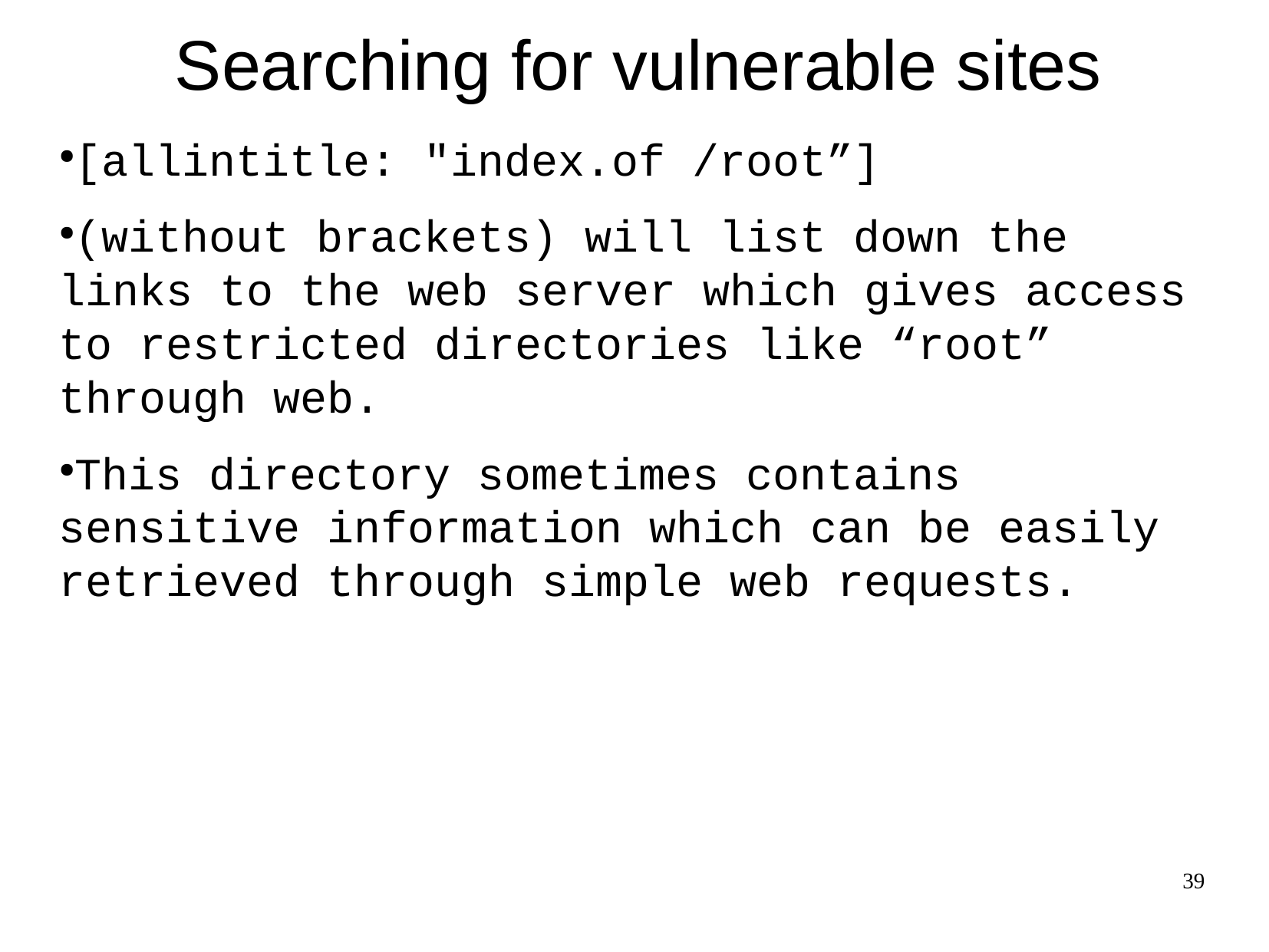

Searching for vulnerable sites
[allintitle: "index.of /root”]
(without brackets) will list down the links to the web server which gives access to restricted directories like “root” through web.
This directory sometimes contains sensitive information which can be easily retrieved through simple web requests.
39